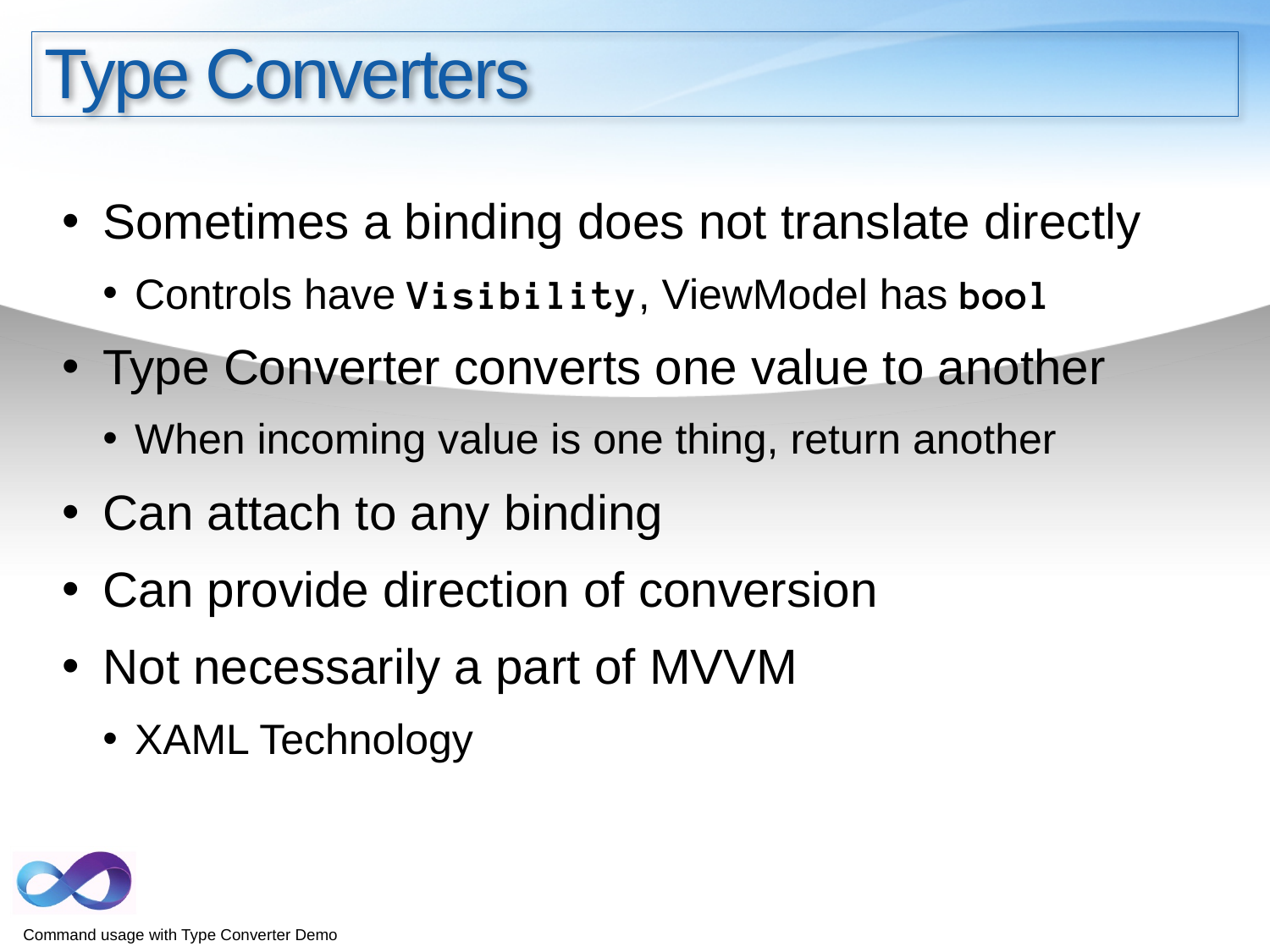

# Type Converters
Sometimes a binding does not translate directly
Controls have Visibility, ViewModel has bool
Type Converter converts one value to another
When incoming value is one thing, return another
Can attach to any binding
Can provide direction of conversion
Not necessarily a part of MVVM
XAML Technology
Command usage with Type Converter Demo